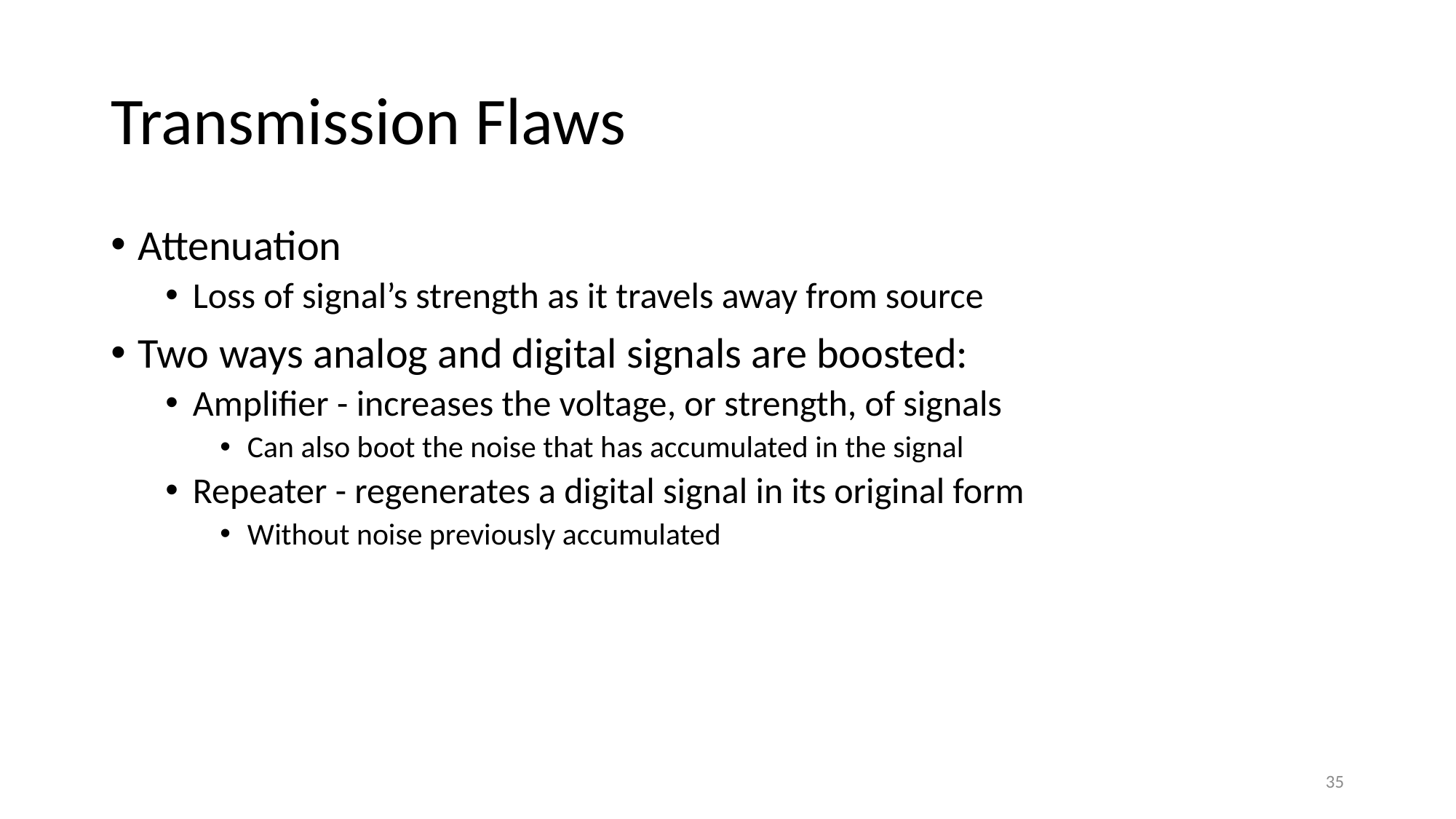

# Transmission Flaws
Attenuation
Loss of signal’s strength as it travels away from source
Two ways analog and digital signals are boosted:
Amplifier - increases the voltage, or strength, of signals
Can also boot the noise that has accumulated in the signal
Repeater - regenerates a digital signal in its original form
Without noise previously accumulated

35